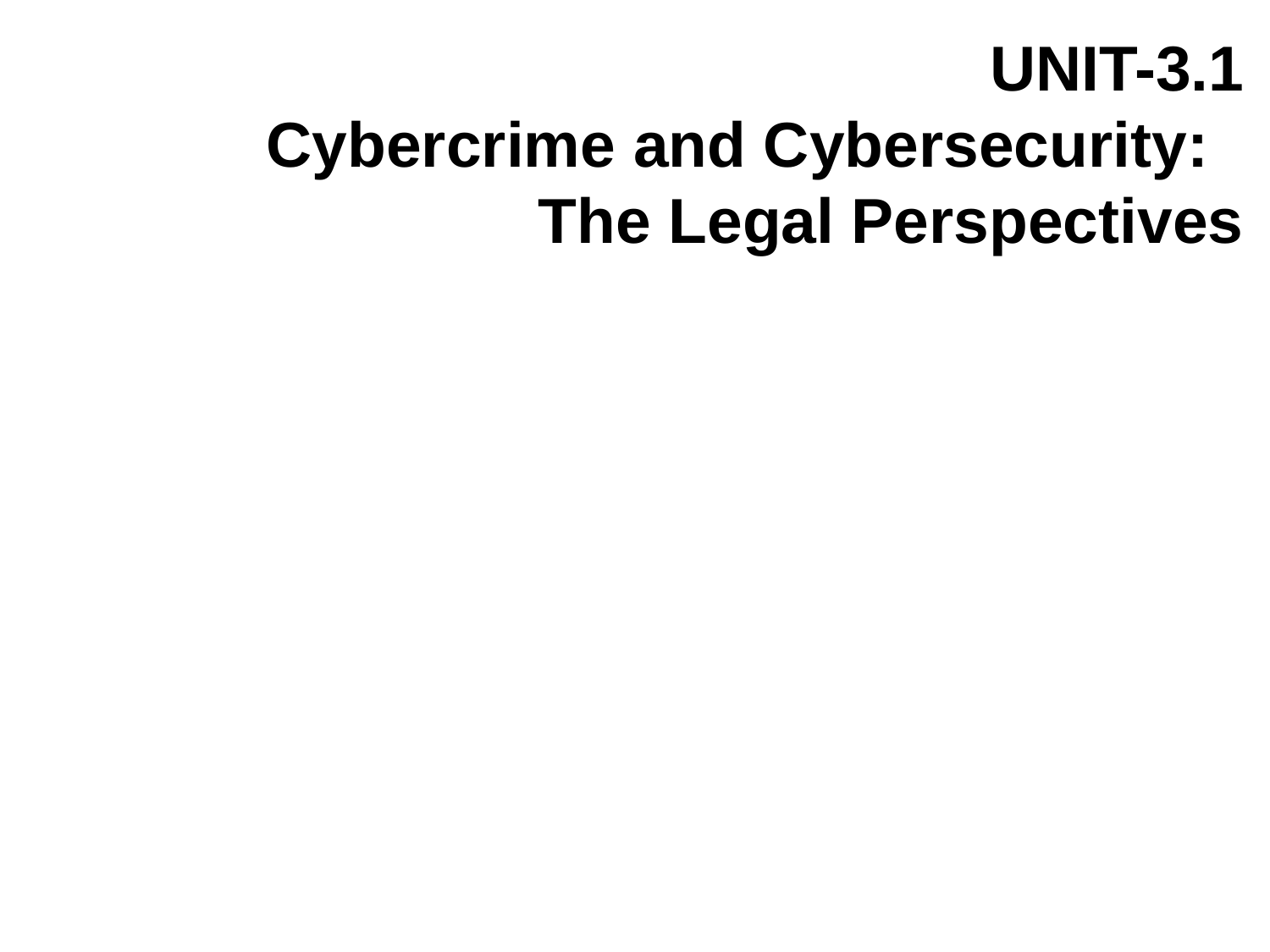

UNIT-3.1
Cybercrime and Cybersecurity:
The Legal Perspectives